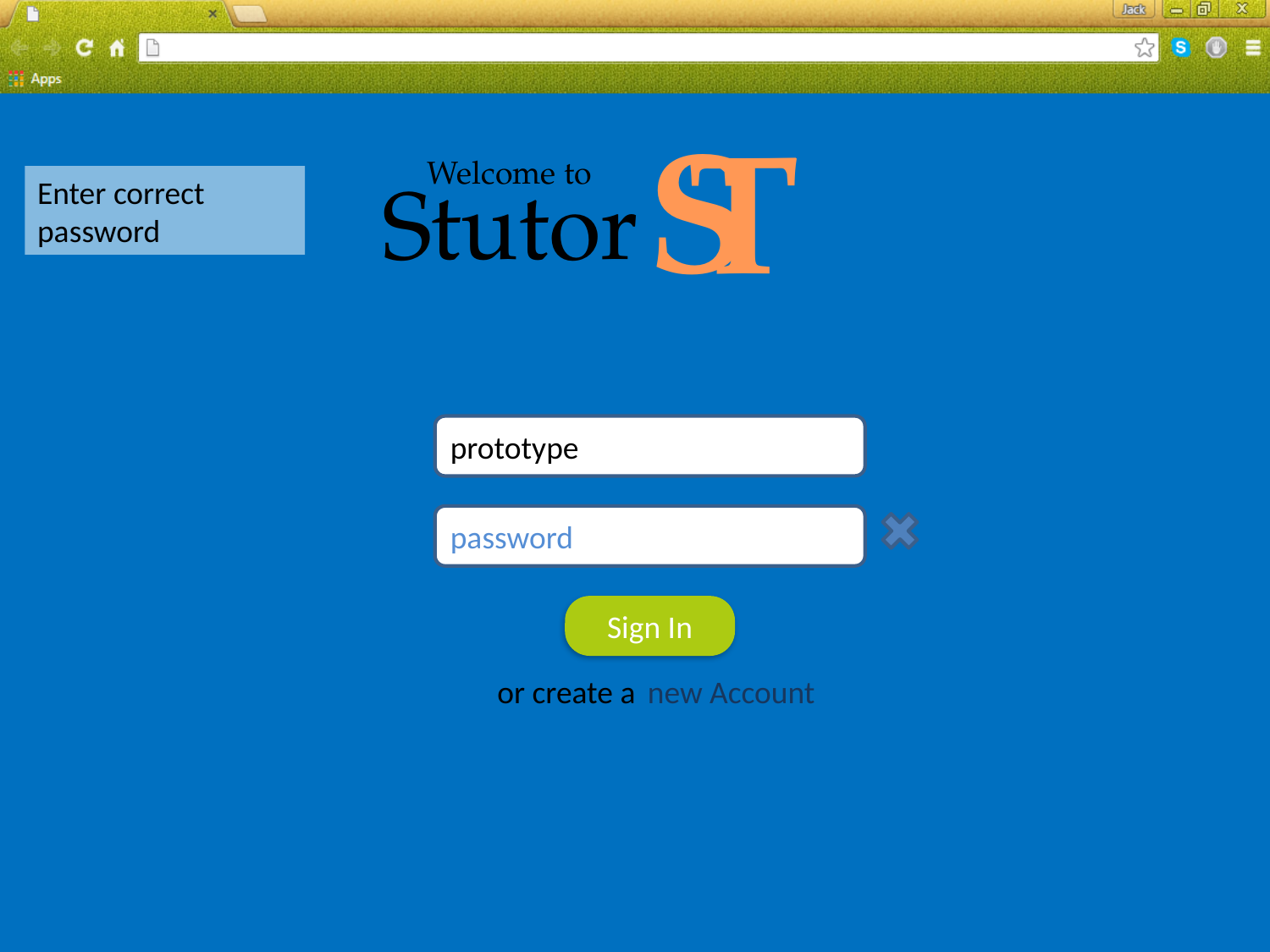

S
T
Welcome to
Stutor
Enter correct password
prototype

password

Sign In
or create a
new Account